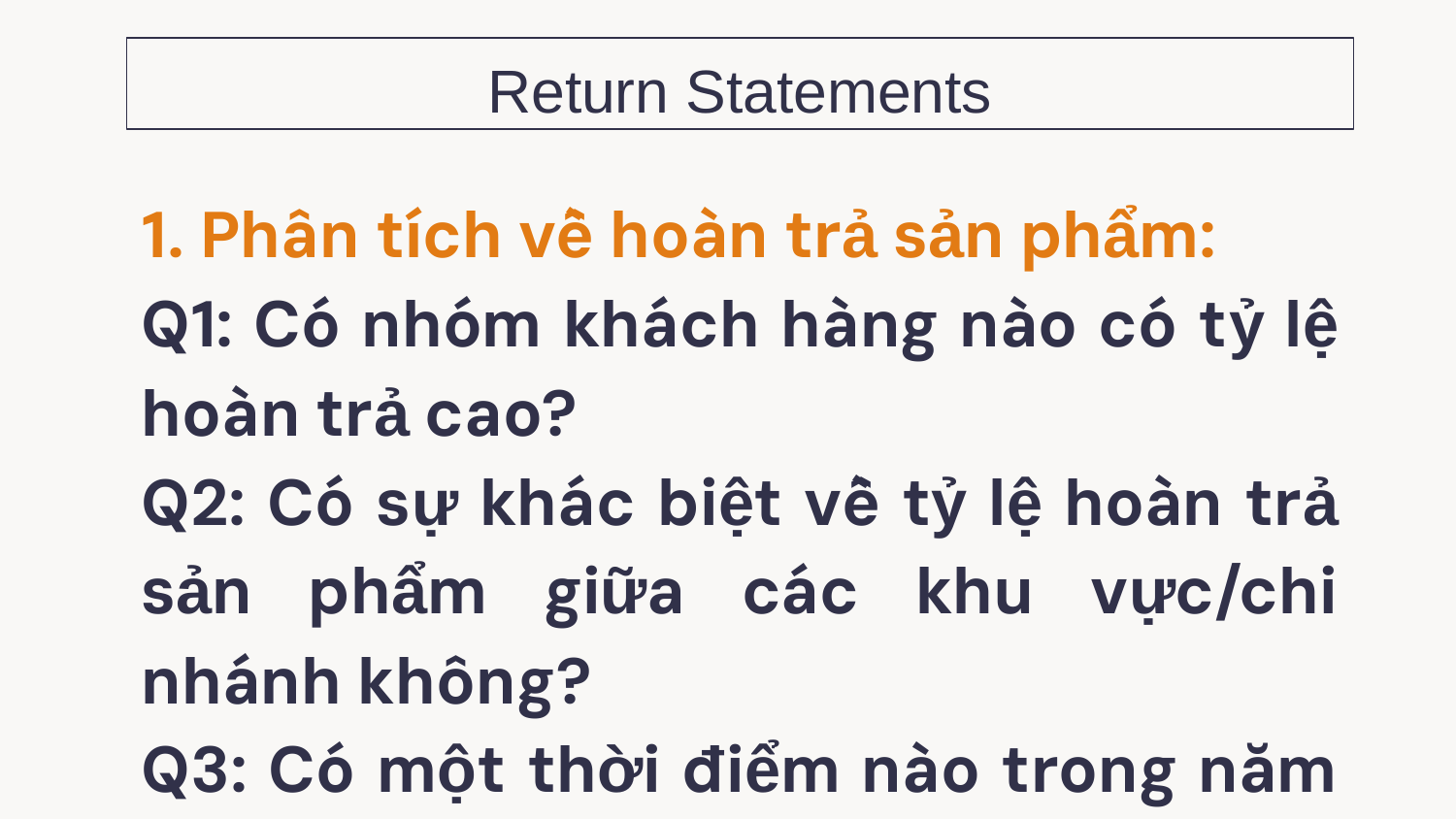

# Return Statements
1. Phân tích về hoàn trả sản phẩm:
Q1: Có nhóm khách hàng nào có tỷ lệ hoàn trả cao?
Q2: Có sự khác biệt về tỷ lệ hoàn trả sản phẩm giữa các khu vực/chi nhánh không?
Q3: Có một thời điểm nào trong năm mà tỷ lệ hoàn trả sản phẩm tăng đáng kể?
Q4: Có nhóm sản phẩm nào có tỷ lệ hoàn trả cao?
Q5: Khu vực nào có hoàn trả cao nhất, không hoàn trả cao nhất?